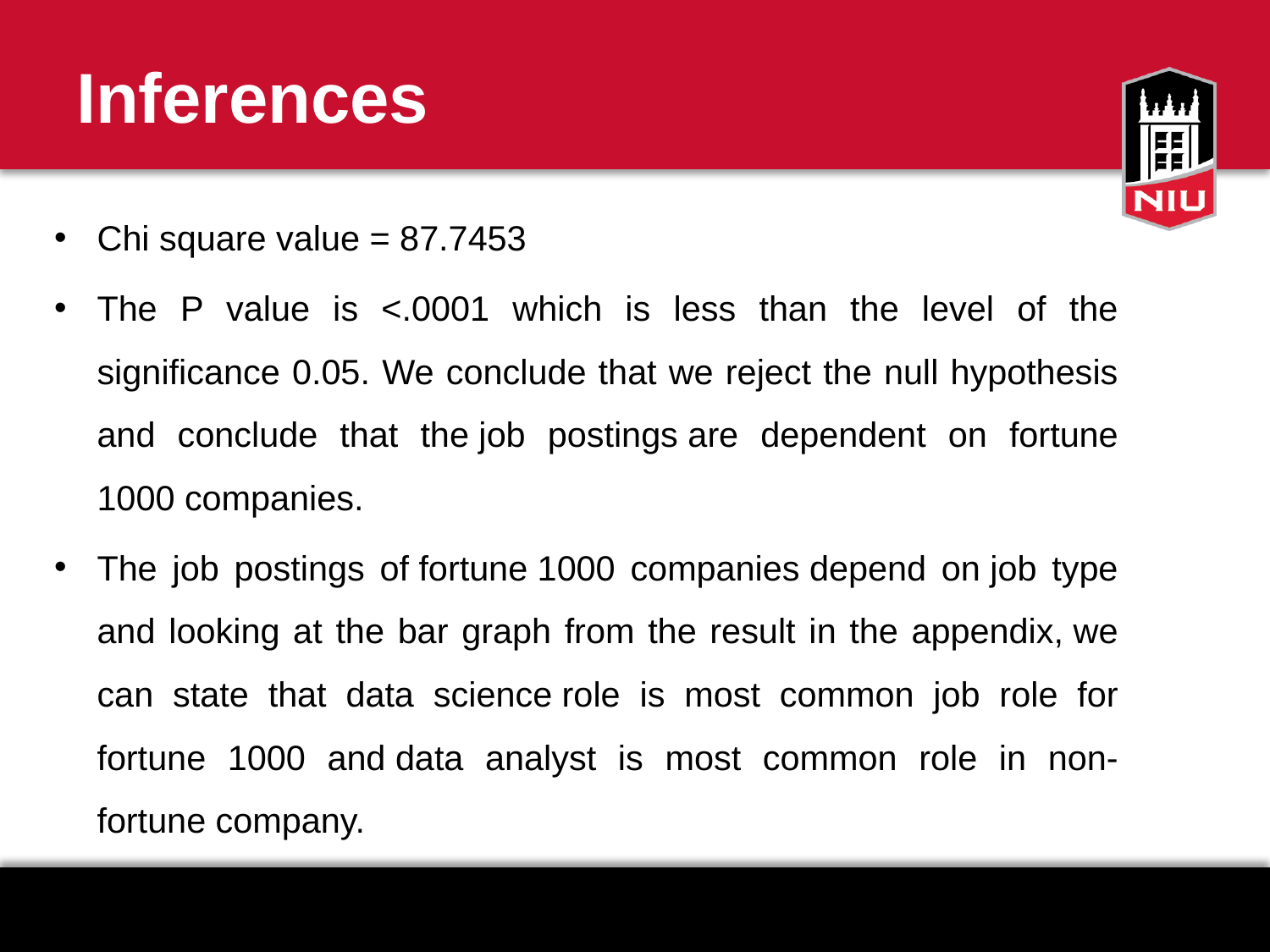

# Inferences
Chi square value = 87.7453
The P value is <.0001 which is less than the level of the significance 0.05. We conclude that we reject the null hypothesis and conclude that the job postings are dependent on fortune 1000 companies.
The job postings of fortune 1000 companies depend on job type and looking at the bar graph from the result in the appendix, we can state that data science role is most common job role for fortune 1000 and data analyst is most common role in non-fortune company.